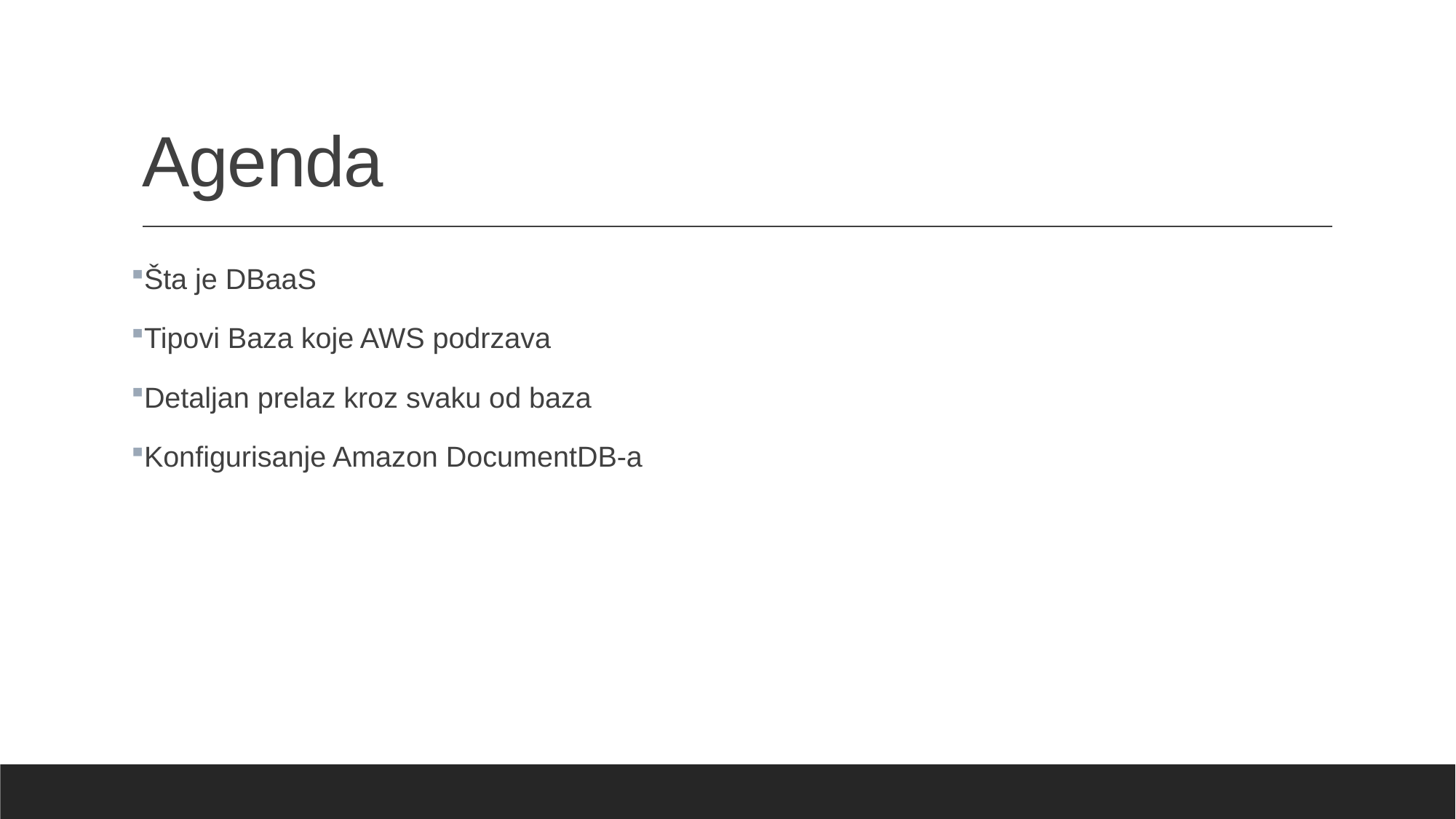

# Agenda
Šta je DBaaS
Tipovi Baza koje AWS podrzava
Detaljan prelaz kroz svaku od baza
Konfigurisanje Amazon DocumentDB-a